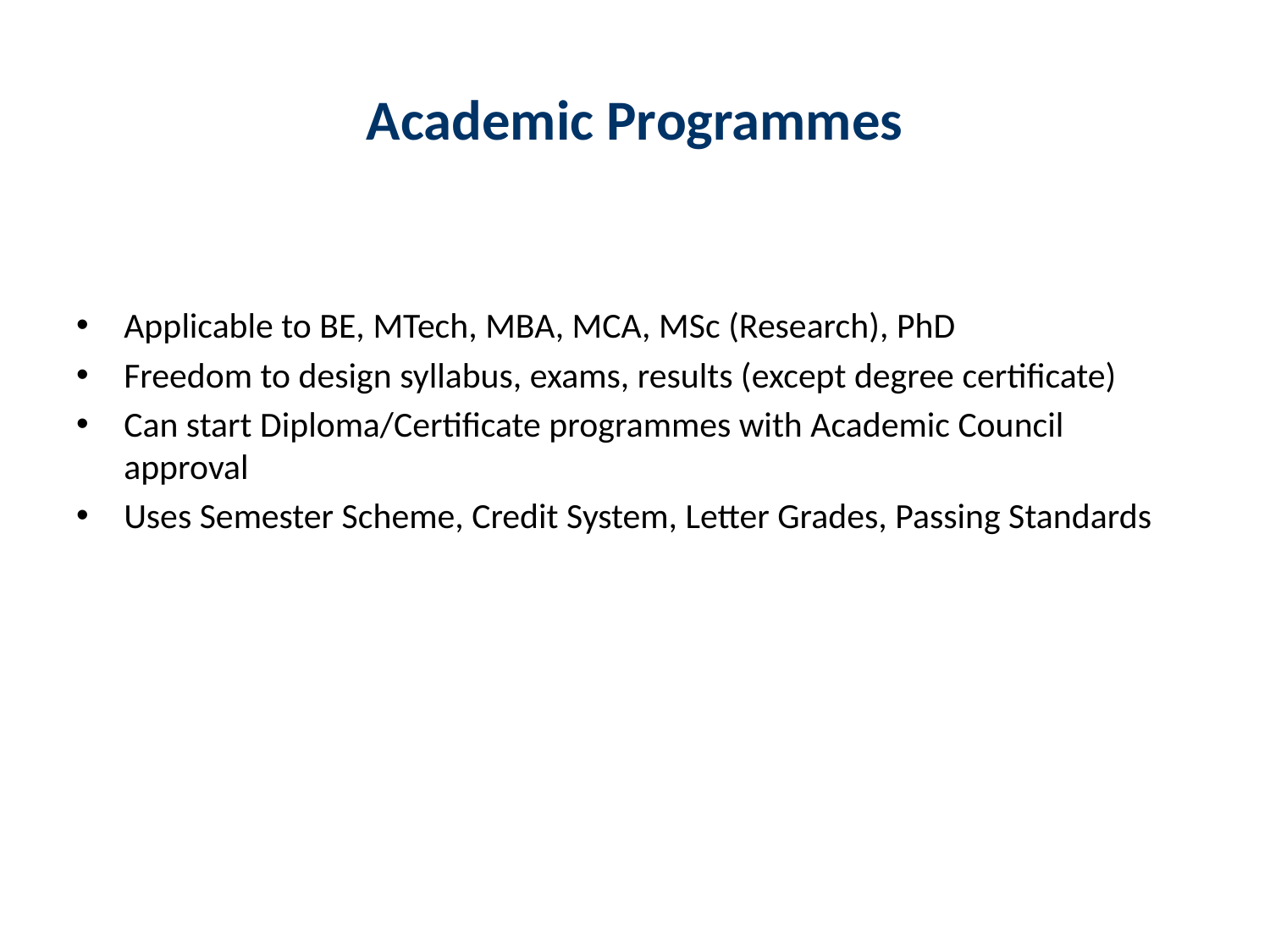

# Academic Programmes

Applicable to BE, MTech, MBA, MCA, MSc (Research), PhD
Freedom to design syllabus, exams, results (except degree certificate)
Can start Diploma/Certificate programmes with Academic Council approval
Uses Semester Scheme, Credit System, Letter Grades, Passing Standards